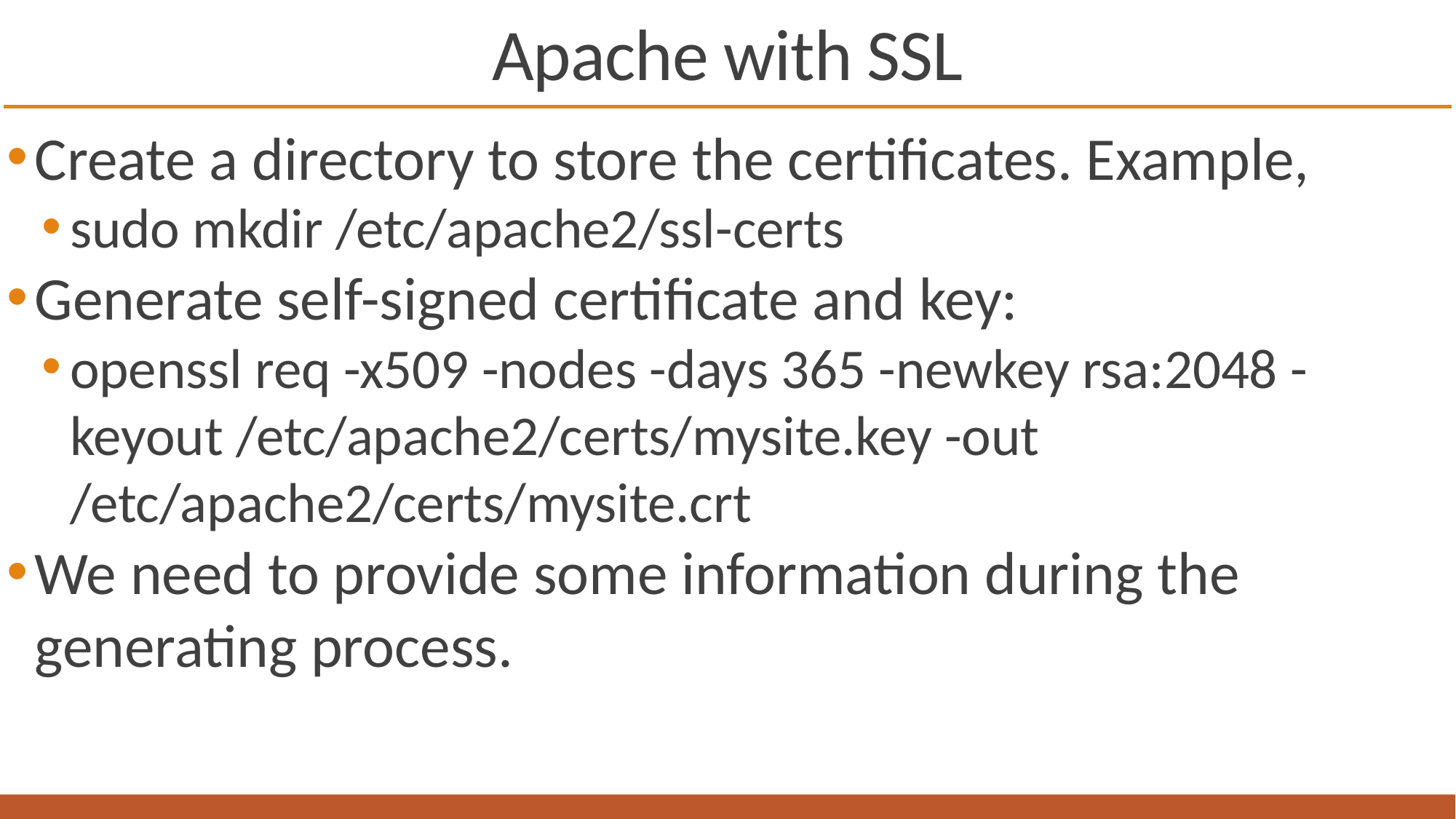

# Apache with SSL
Create a directory to store the certificates. Example,
sudo mkdir /etc/apache2/ssl-certs
Generate self-signed certificate and key:
openssl req -x509 -nodes -days 365 -newkey rsa:2048 -keyout /etc/apache2/certs/mysite.key -out /etc/apache2/certs/mysite.crt
We need to provide some information during the generating process.